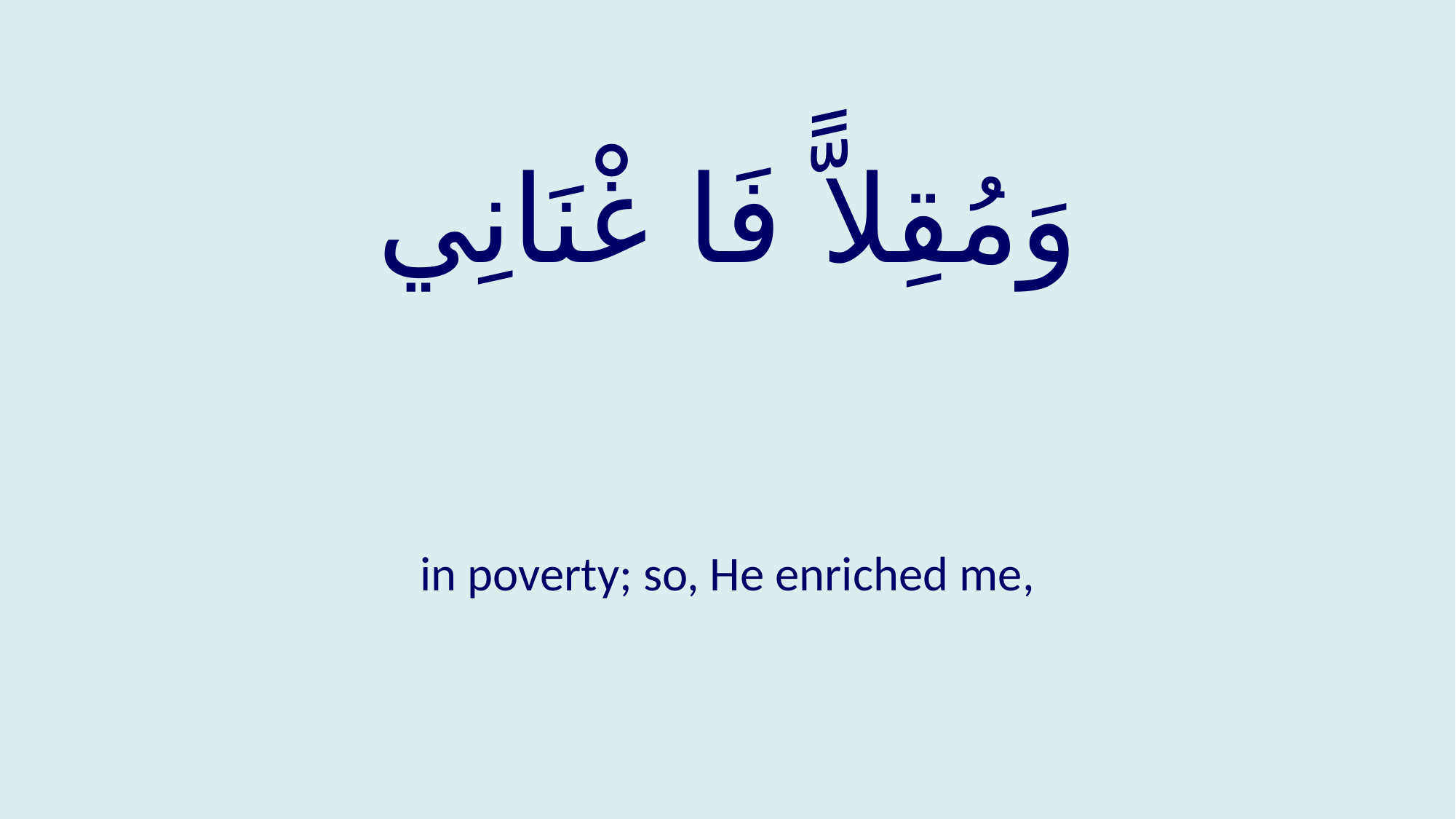

# وَمُقِلاًّ فَا غْنَانِي
in poverty; so, He enriched me,